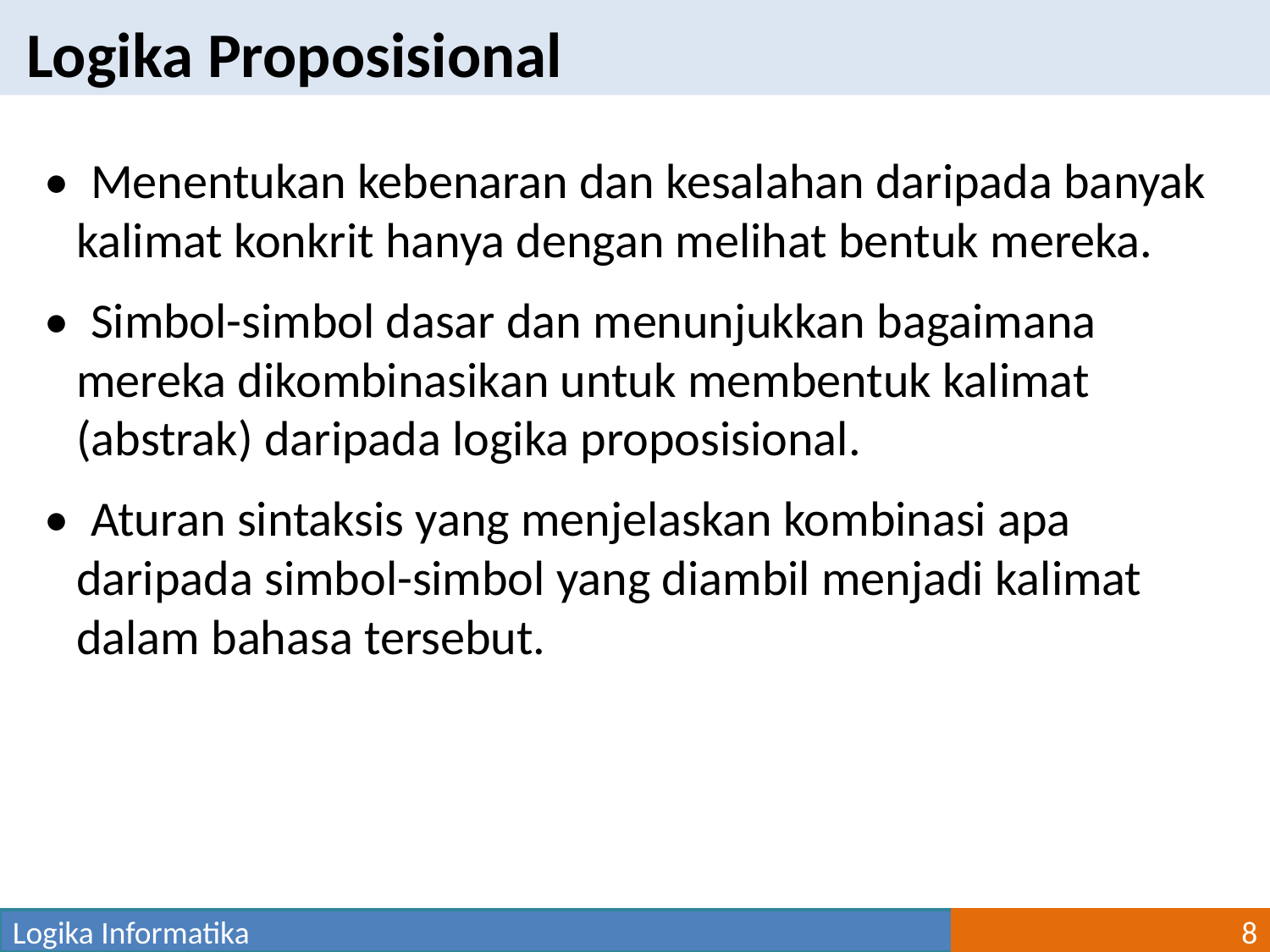

Logika Proposisional
•  Menentukan kebenaran dan kesalahan daripada banyak kalimat konkrit hanya dengan melihat bentuk mereka.
•  Simbol-simbol dasar dan menunjukkan bagaimana mereka dikombinasikan untuk membentuk kalimat (abstrak) daripada logika proposisional.
•  Aturan sintaksis yang menjelaskan kombinasi apa daripada simbol-simbol yang diambil menjadi kalimat dalam bahasa tersebut.
Logika Informatika
8